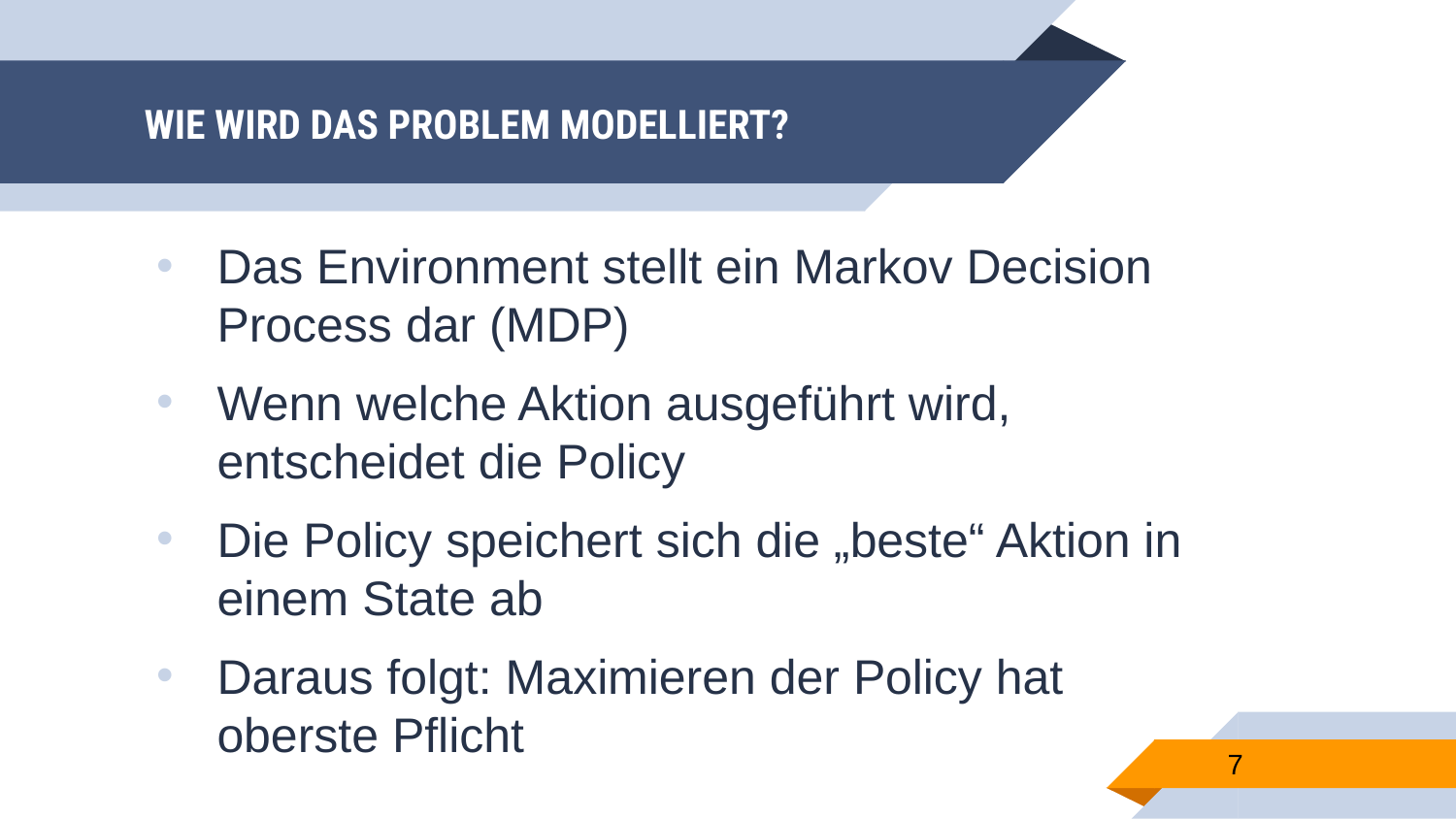

# WIE WIRD DAS PROBLEM MODELLIERT?
Das Environment stellt ein Markov Decision Process dar (MDP)
Wenn welche Aktion ausgeführt wird, entscheidet die Policy
Die Policy speichert sich die „beste“ Aktion in einem State ab
Daraus folgt: Maximieren der Policy hat oberste Pflicht
7